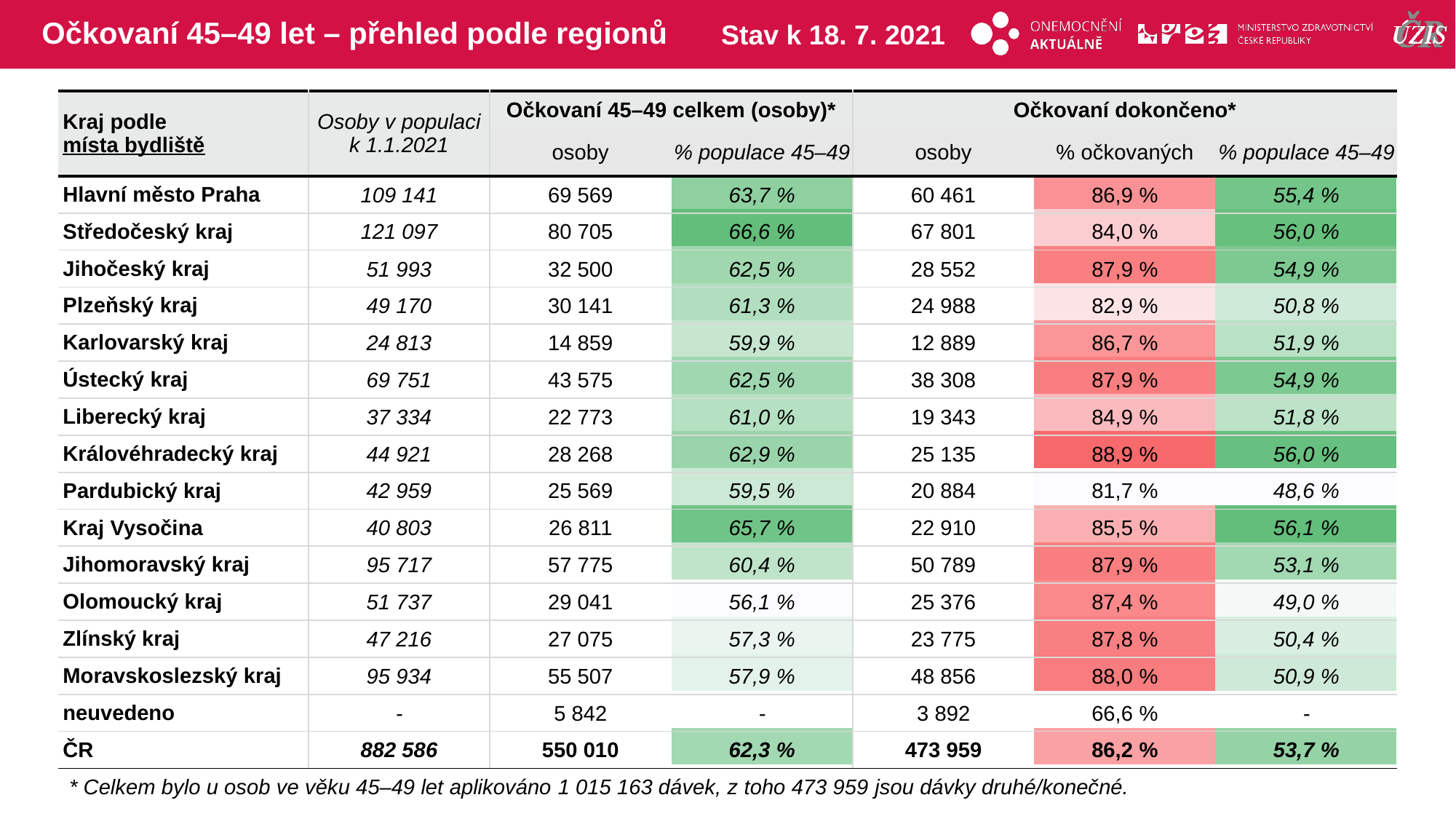

# Očkovaní 45–49 let – přehled podle regionů
Stav k 18. 7. 2021
| Kraj podle místa bydliště | Osoby v populaci k 1.1.2021 | Očkovaní 45–49 celkem (osoby)\* |  | Očkovaní dokončeno\* |  |  |
| --- | --- | --- | --- | --- | --- | --- |
|  |  | osoby | % populace 45–49 | osoby | % očkovaných | % populace 45–49 |
| Hlavní město Praha | 109 141 | 69 569 | 63,7 % | 60 461 | 86,9 % | 55,4 % |
| Středočeský kraj | 121 097 | 80 705 | 66,6 % | 67 801 | 84,0 % | 56,0 % |
| Jihočeský kraj | 51 993 | 32 500 | 62,5 % | 28 552 | 87,9 % | 54,9 % |
| Plzeňský kraj | 49 170 | 30 141 | 61,3 % | 24 988 | 82,9 % | 50,8 % |
| Karlovarský kraj | 24 813 | 14 859 | 59,9 % | 12 889 | 86,7 % | 51,9 % |
| Ústecký kraj | 69 751 | 43 575 | 62,5 % | 38 308 | 87,9 % | 54,9 % |
| Liberecký kraj | 37 334 | 22 773 | 61,0 % | 19 343 | 84,9 % | 51,8 % |
| Královéhradecký kraj | 44 921 | 28 268 | 62,9 % | 25 135 | 88,9 % | 56,0 % |
| Pardubický kraj | 42 959 | 25 569 | 59,5 % | 20 884 | 81,7 % | 48,6 % |
| Kraj Vysočina | 40 803 | 26 811 | 65,7 % | 22 910 | 85,5 % | 56,1 % |
| Jihomoravský kraj | 95 717 | 57 775 | 60,4 % | 50 789 | 87,9 % | 53,1 % |
| Olomoucký kraj | 51 737 | 29 041 | 56,1 % | 25 376 | 87,4 % | 49,0 % |
| Zlínský kraj | 47 216 | 27 075 | 57,3 % | 23 775 | 87,8 % | 50,4 % |
| Moravskoslezský kraj | 95 934 | 55 507 | 57,9 % | 48 856 | 88,0 % | 50,9 % |
| neuvedeno | - | 5 842 | - | 3 892 | 66,6 % | - |
| ČR | 882 586 | 550 010 | 62,3 % | 473 959 | 86,2 % | 53,7 % |
|  |  |  |  |  |  |
| --- | --- | --- | --- | --- | --- |
|  |  |  |  |  |  |
|  |  |  |  |  |  |
|  |  |  |  |  |  |
|  |  |  |  |  |  |
|  |  |  |  |  |  |
|  |  |  |  |  |  |
|  |  |  |  |  |  |
|  |  |  |  |  |  |
|  |  |  |  |  |  |
|  |  |  |  |  |  |
|  |  |  |  |  |  |
|  |  |  |  |  |  |
|  |  |  |  |  |  |
|  |  |  |  |  |  |
|  |  |  |  |  |  |
* Celkem bylo u osob ve věku 45–49 let aplikováno 1 015 163 dávek, z toho 473 959 jsou dávky druhé/konečné.